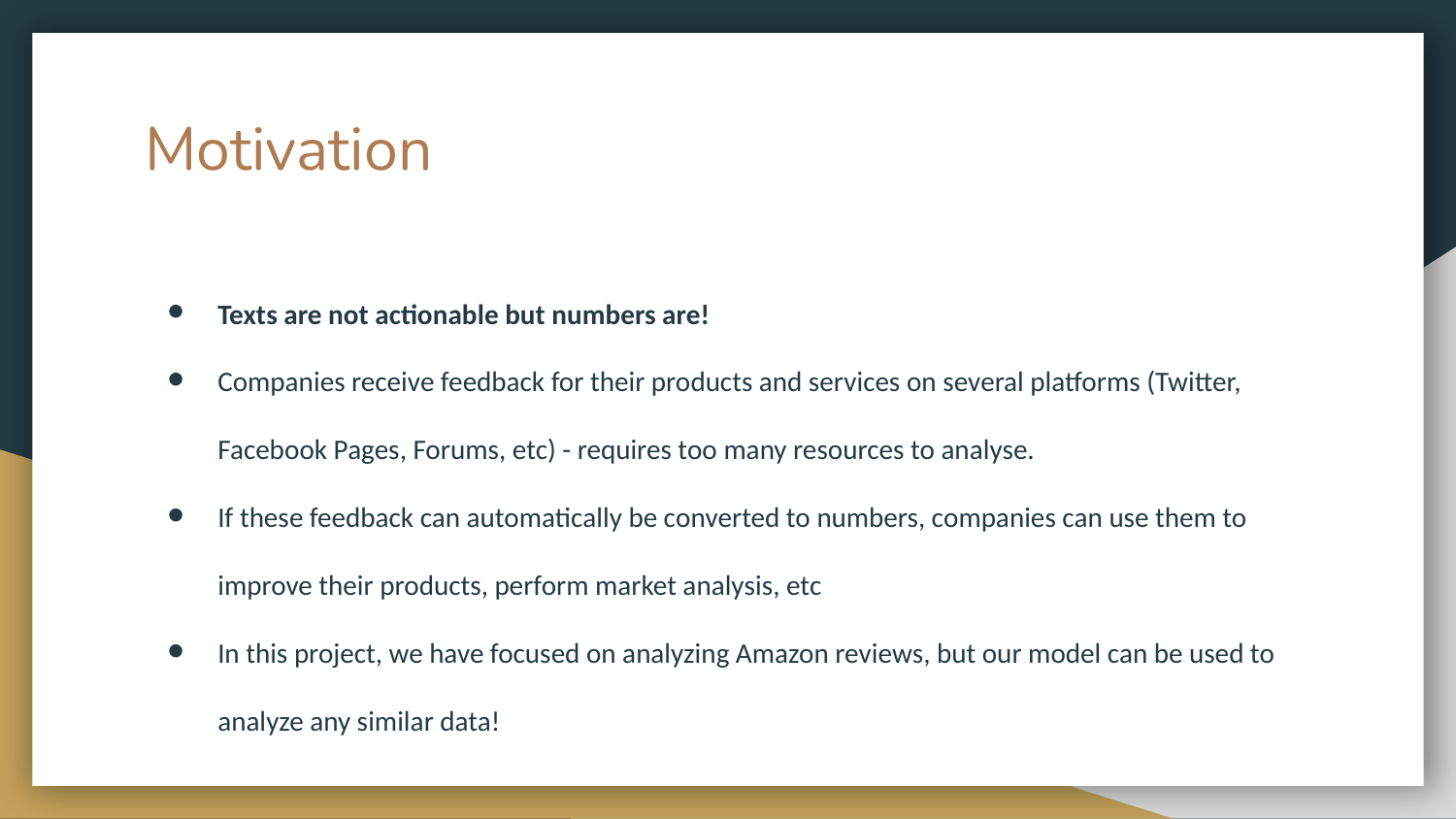

# Motivation
Texts are not actionable but numbers are!
Companies receive feedback for their products and services on several platforms (Twitter, Facebook Pages, Forums, etc) - requires too many resources to analyse.
If these feedback can automatically be converted to numbers, companies can use them to improve their products, perform market analysis, etc
In this project, we have focused on analyzing Amazon reviews, but our model can be used to analyze any similar data!